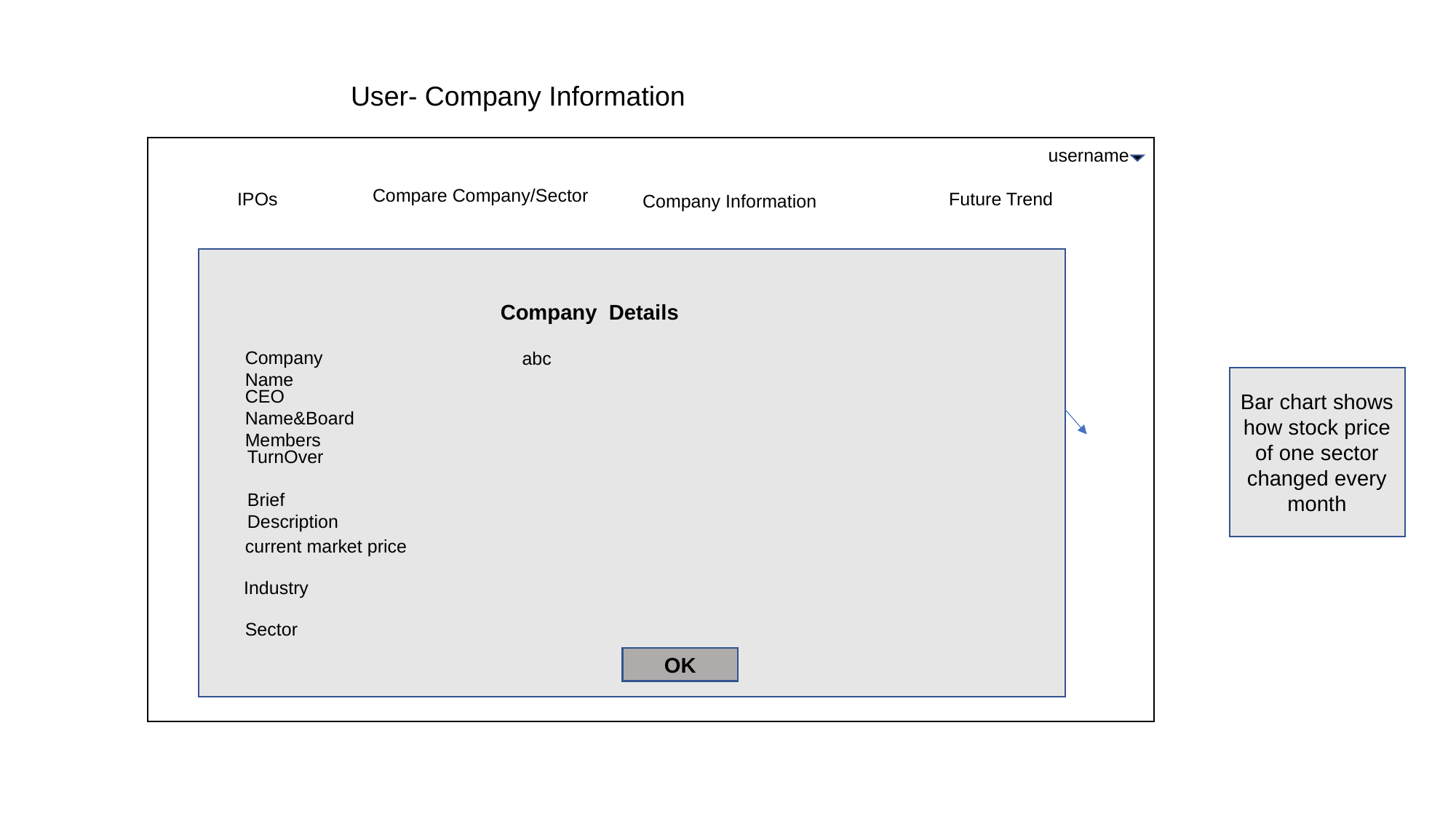

User- Company Information

username

Compare Company/Sector
IPOs
Future Trend
Company Information

Company  Details
Company Name
abc
Bar chart shows how stock price of one sector changed every month
CEO Name&Board Members
TurnOver
Brief Description
current market price
Industry
Sector
OK